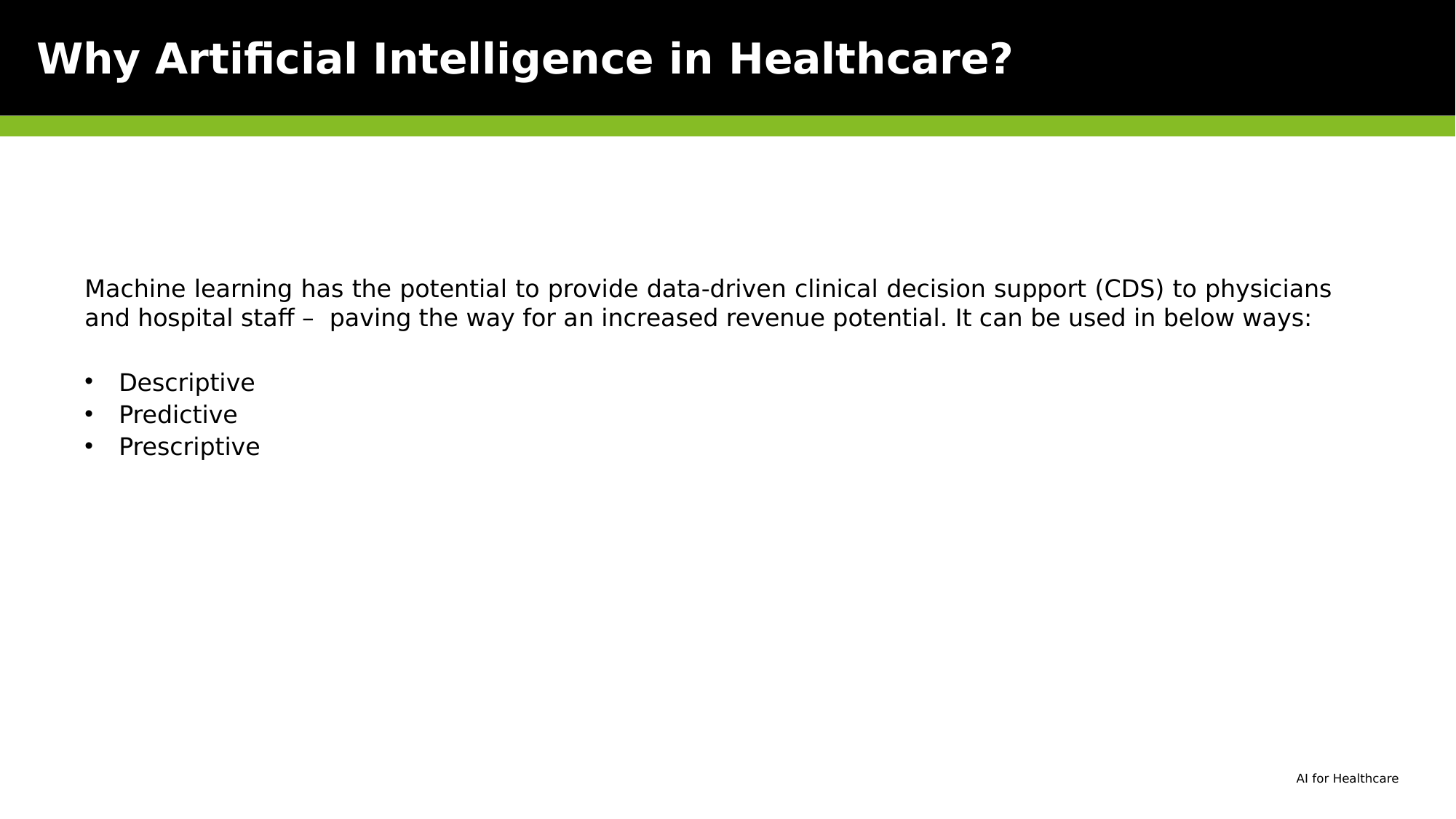

# What are REST APIs?
Why Artificial Intelligence in Healthcare?
Machine learning has the potential to provide data-driven clinical decision support (CDS) to physicians and hospital staff –  paving the way for an increased revenue potential. It can be used in below ways:

Descriptive
Predictive
Prescriptive